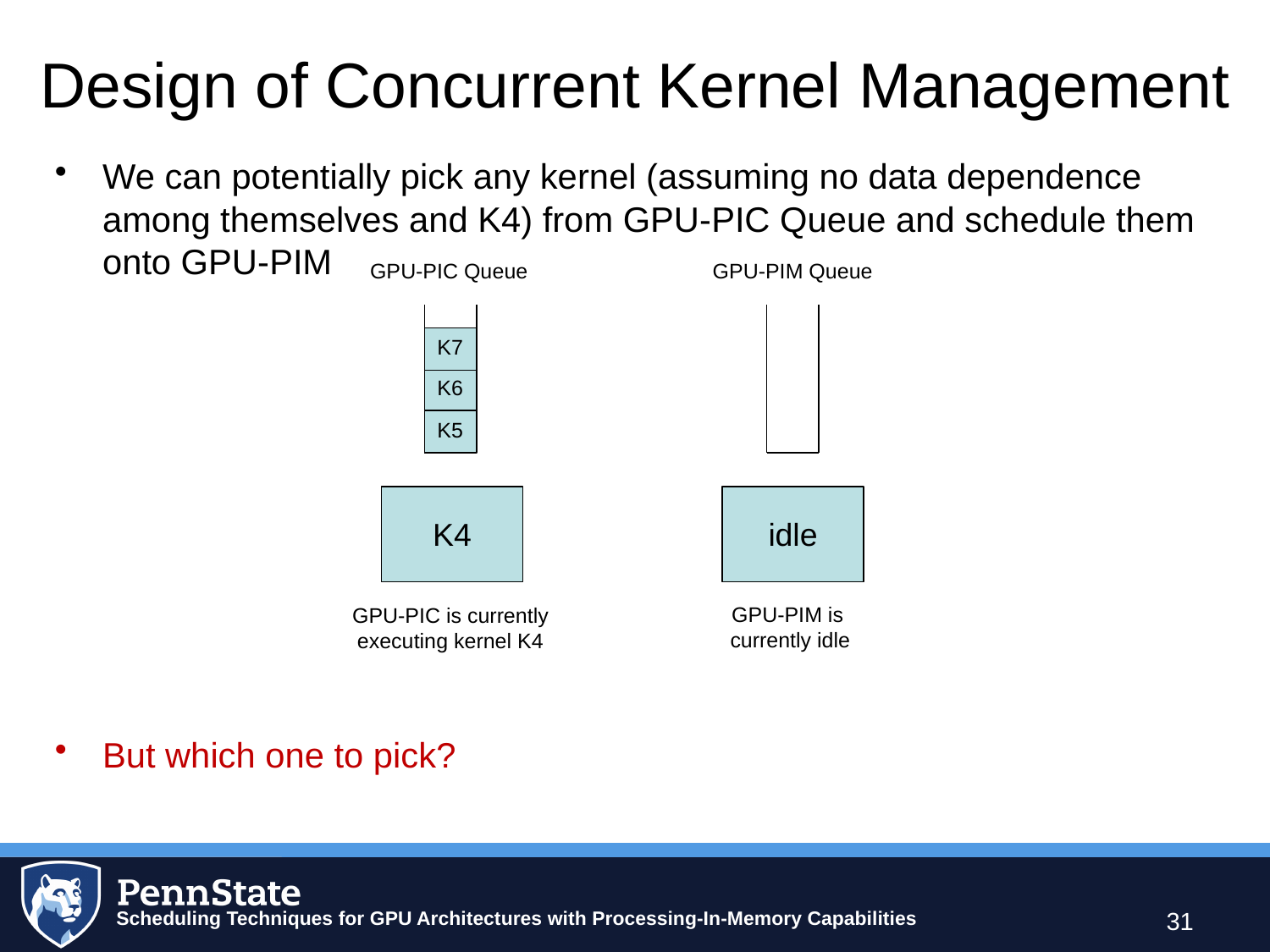

Design of Concurrent Kernel Management
We can potentially pick any kernel (assuming no data dependence among themselves and K4) from GPU-PIC Queue and schedule them onto GPU-PIM

But which one to pick?

GPU-PIC Queue
GPU-PIM Queue
K7
K6
K5

K4

idle
GPU-PIM is
currently idle
GPU-PIC is currently
executing kernel K4
31